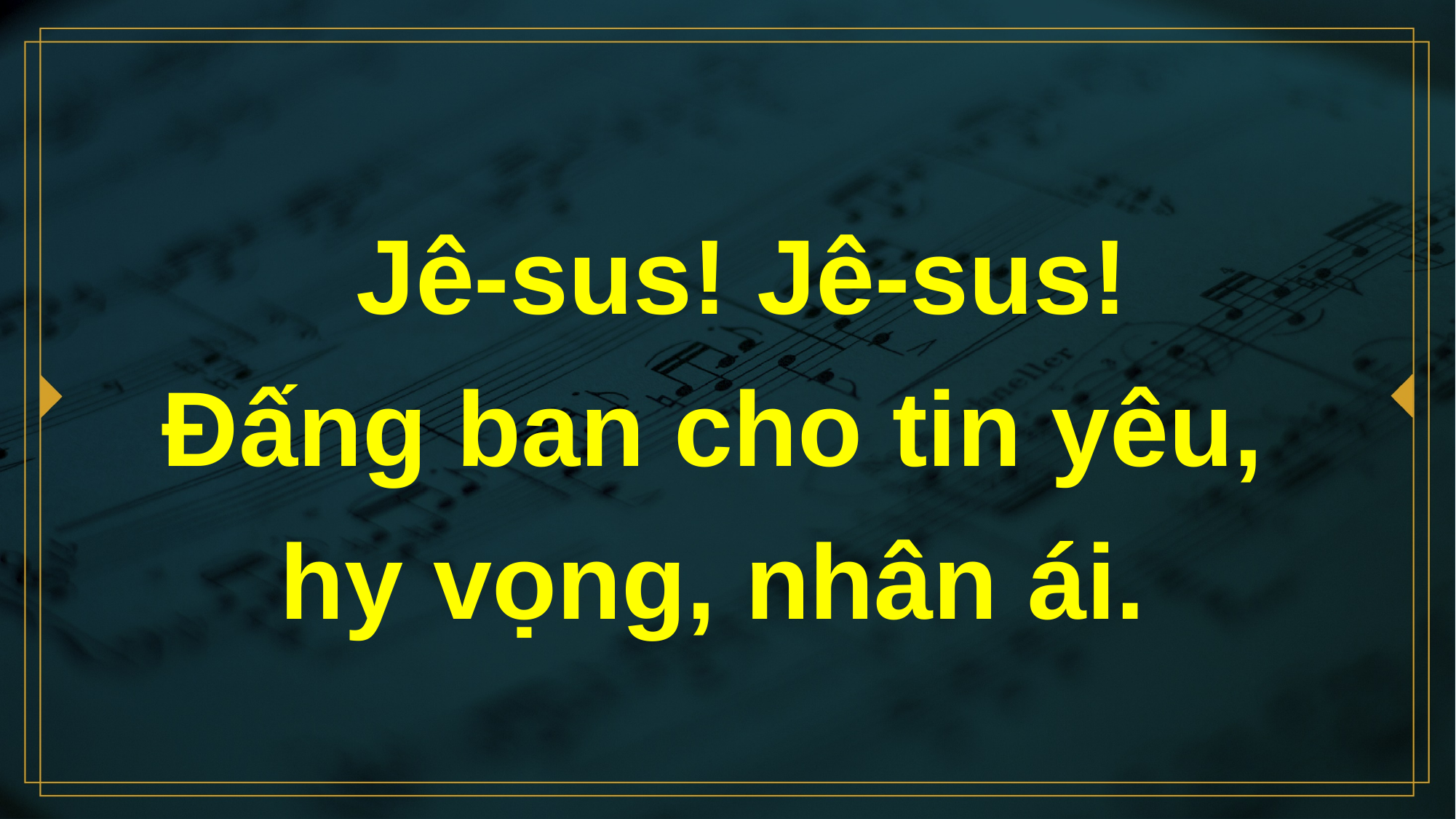

# Jê-sus! Jê-sus! Đấng ban cho tin yêu, hy vọng, nhân ái.